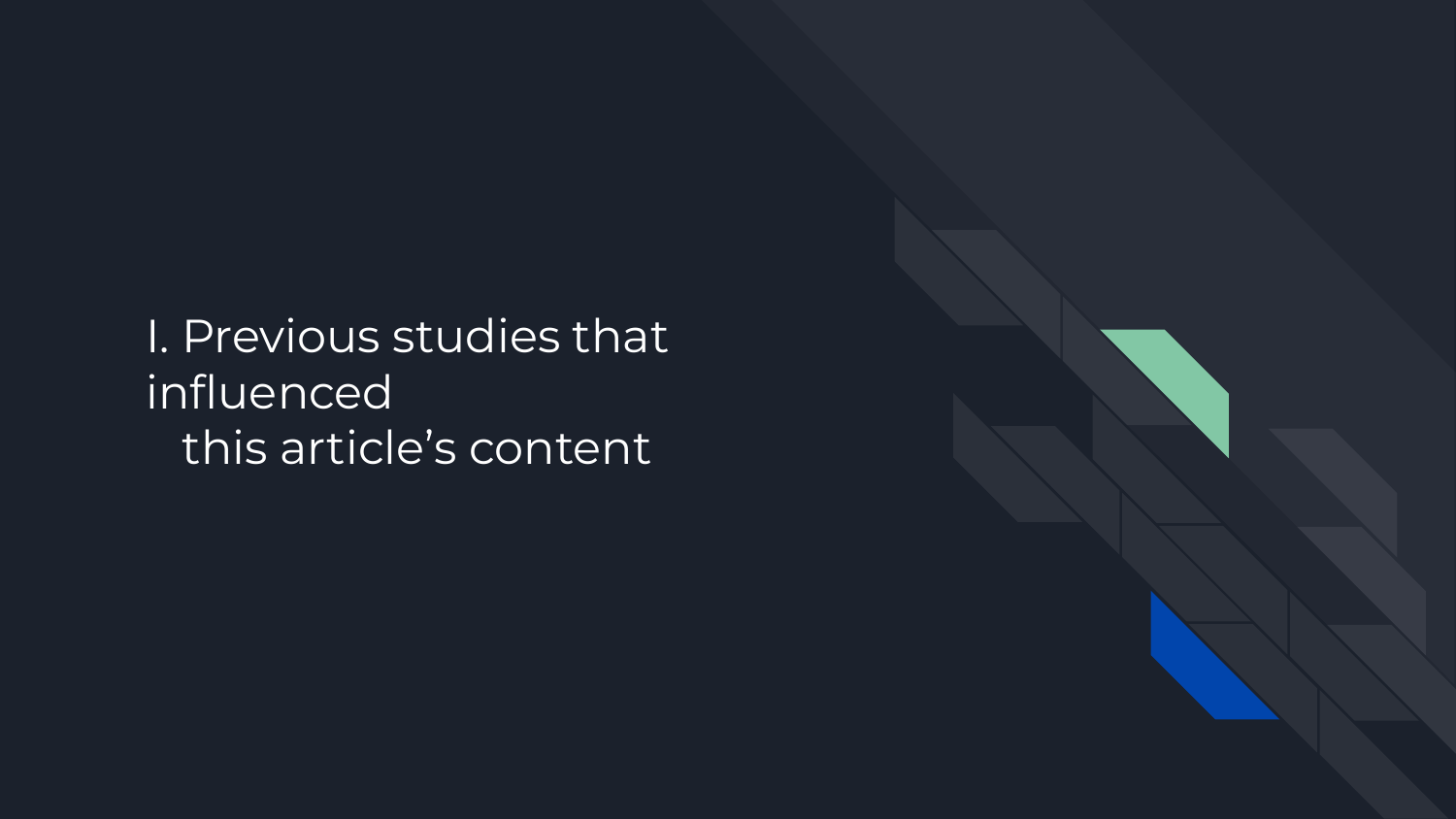

# I. Previous studies that influenced this article’s content